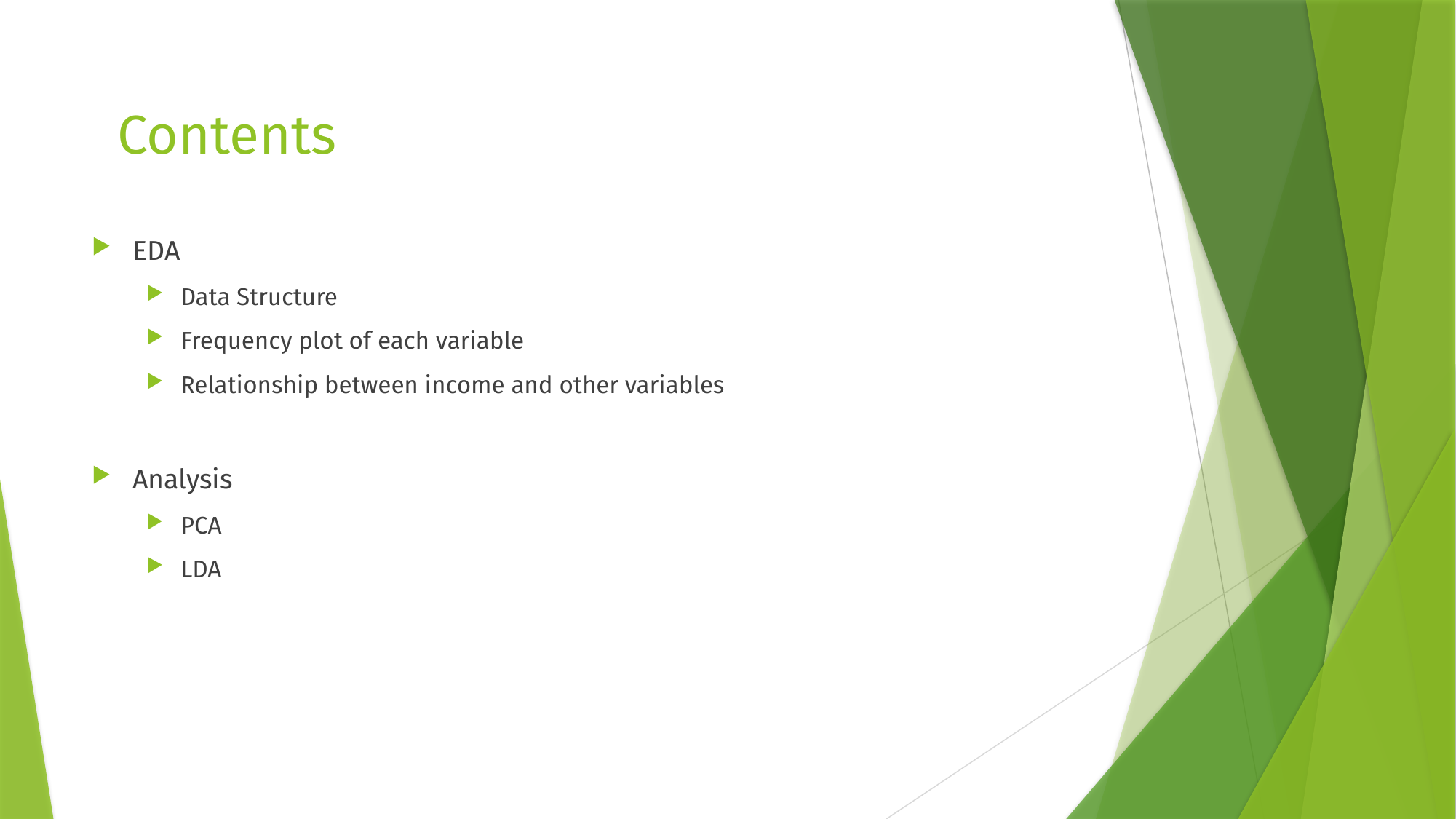

# Contents
EDA
Data Structure
Frequency plot of each variable
Relationship between income and other variables

Analysis
PCA
LDA